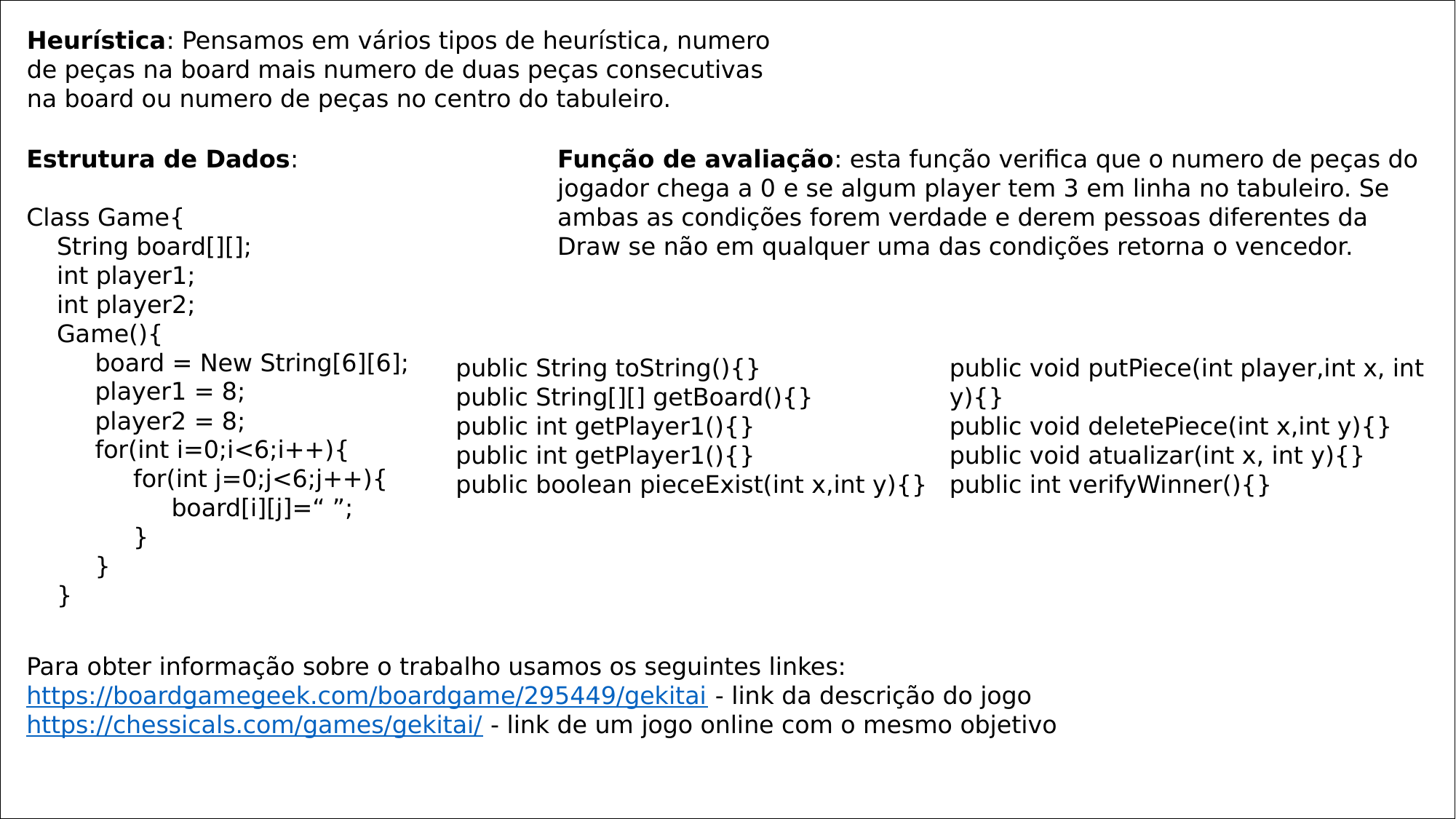

Heurística: Pensamos em vários tipos de heurística, numero de peças na board mais numero de duas peças consecutivas na board ou numero de peças no centro do tabuleiro.
Estrutura de Dados:

Class Game{
    String board[][];
    int player1;
    int player2;
    Game(){
         board = New String[6][6];
         player1 = 8;
         player2 = 8;
         for(int i=0;i<6;i++){
              for(int j=0;j<6;j++){
                   board[i][j]=“ ”;
              }
         }
    }
Função de avaliação: esta função verifica que o numero de peças do jogador chega a 0 e se algum player tem 3 em linha no tabuleiro. Se ambas as condições forem verdade e derem pessoas diferentes da Draw se não em qualquer uma das condições retorna o vencedor.
public String toString(){}
public String[][] getBoard(){}
public int getPlayer1(){}
public int getPlayer1(){}
public boolean pieceExist(int x,int y){}
public void putPiece(int player,int x, int y){}
public void deletePiece(int x,int y){}
public void atualizar(int x, int y){}
public int verifyWinner(){}
Para obter informação sobre o trabalho usamos os seguintes linkes:
https://boardgamegeek.com/boardgame/295449/gekitai - link da descrição do jogo
https://chessicals.com/games/gekitai/ - link de um jogo online com o mesmo objetivo